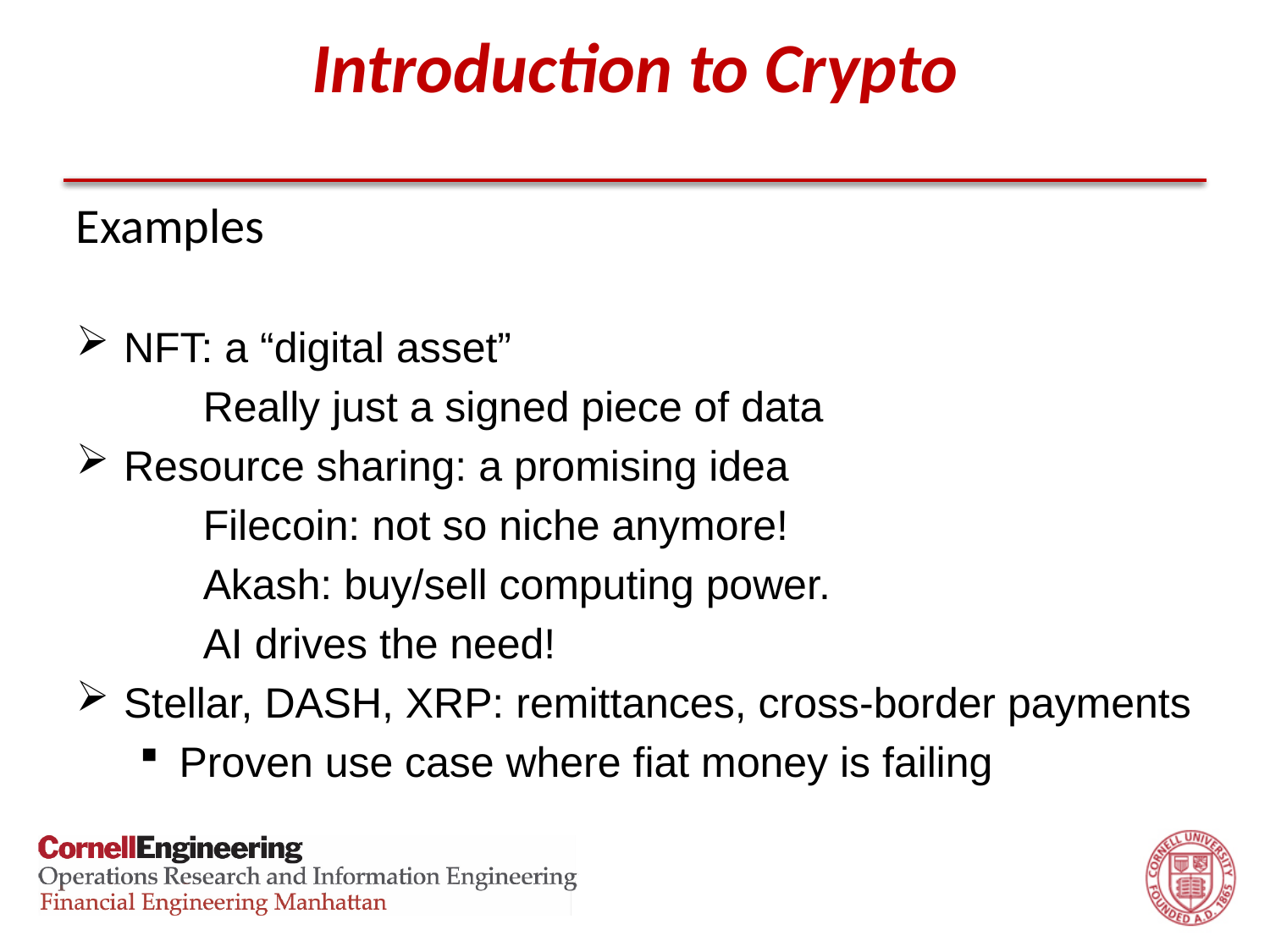

# Introduction to Crypto
Examples

NFT: a “digital asset”
	Really just a signed piece of data
Resource sharing: a promising idea
	Filecoin: not so niche anymore!
	Akash: buy/sell computing power.
	AI drives the need!
Stellar, DASH, XRP: remittances, cross-border payments
Proven use case where fiat money is failing